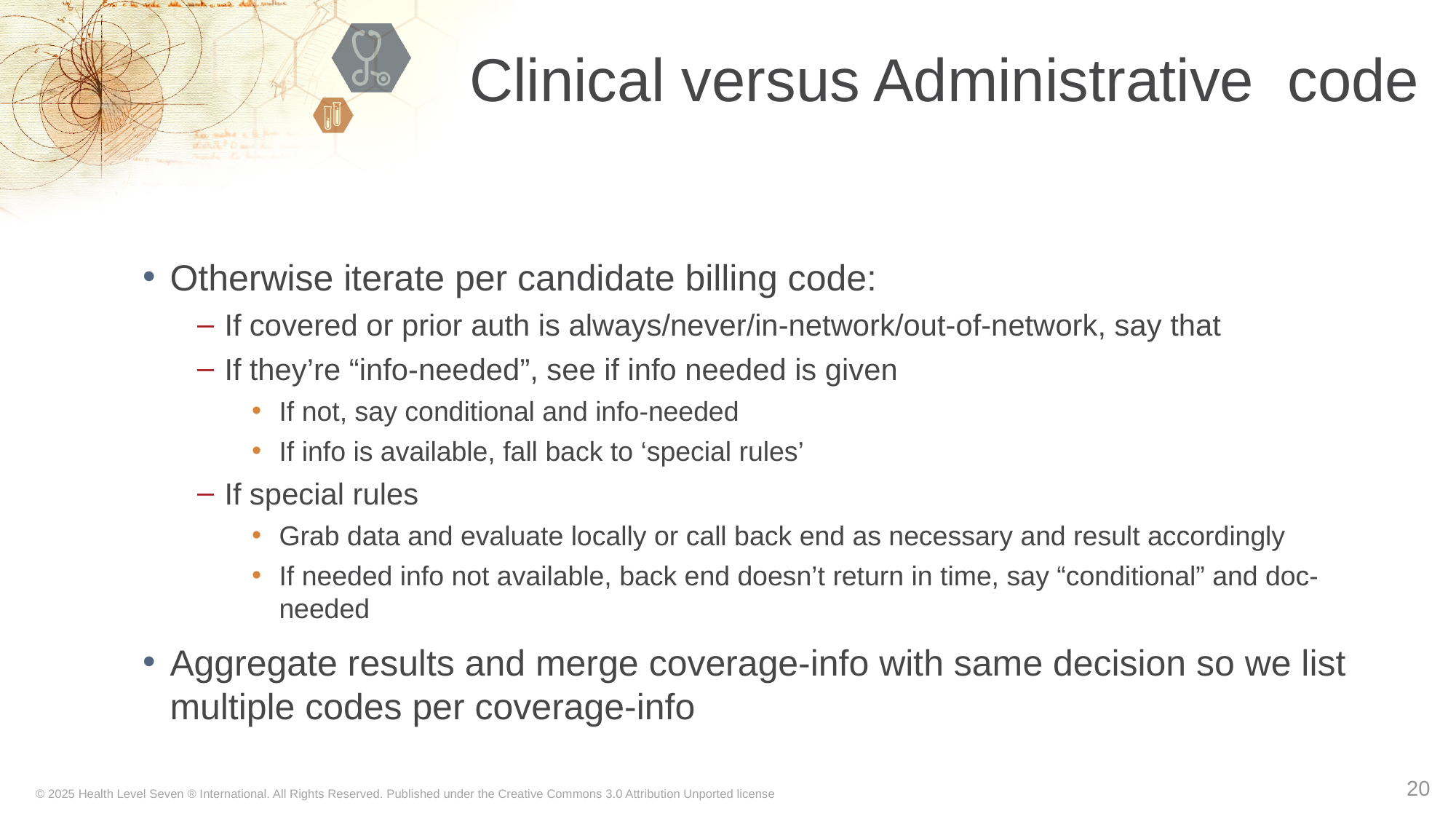

# Clinical versus Administrative  code
Otherwise iterate per candidate billing code:
If covered or prior auth is always/never/in-network/out-of-network, say that
If they’re “info-needed”, see if info needed is given
If not, say conditional and info-needed
If info is available, fall back to ‘special rules’
If special rules
Grab data and evaluate locally or call back end as necessary and result accordingly
If needed info not available, back end doesn’t return in time, say “conditional” and doc-needed
Aggregate results and merge coverage-info with same decision so we list multiple codes per coverage-info
20